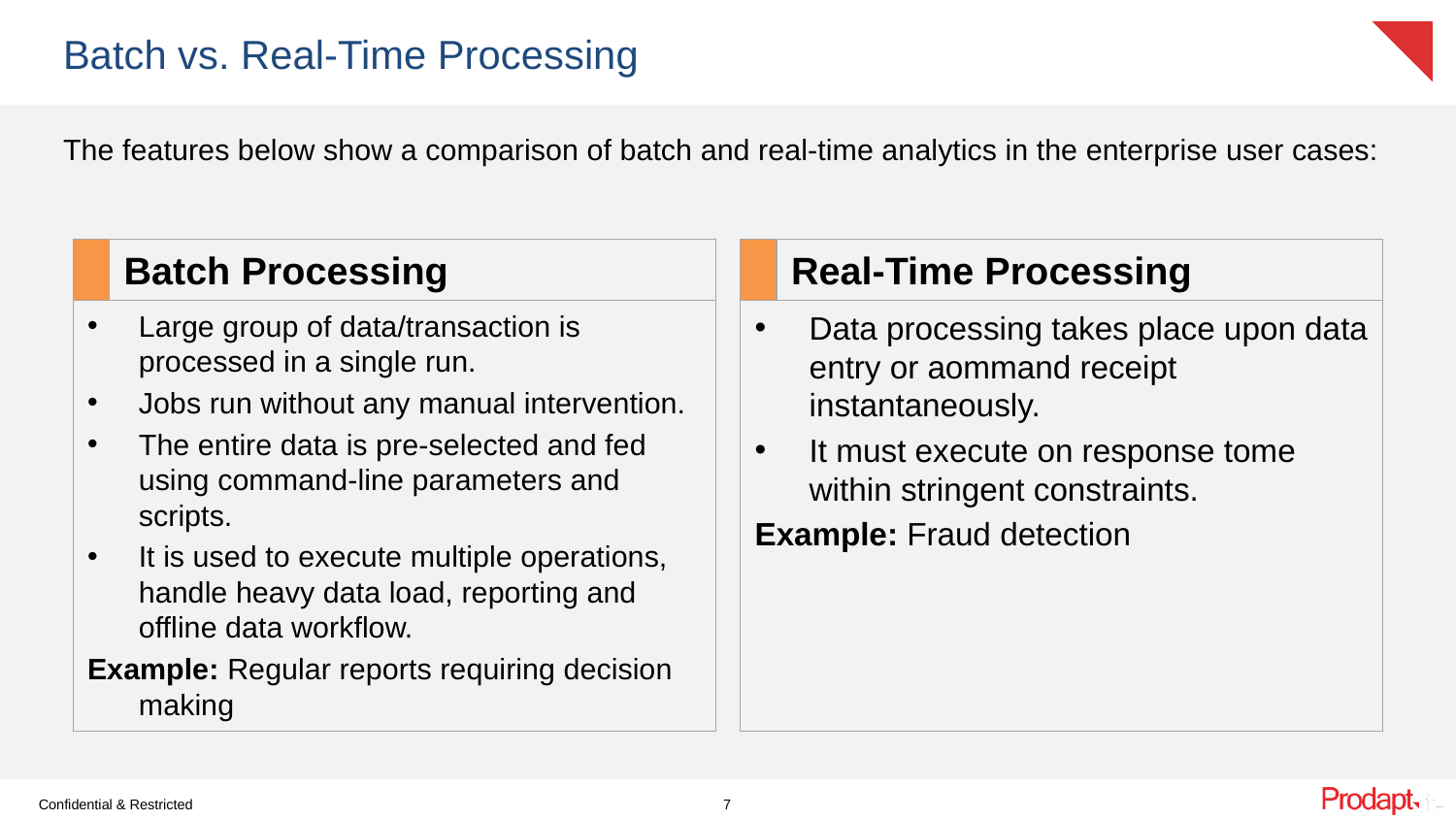

# Batch vs. Real-Time Processing
The features below show a comparison of batch and real-time analytics in the enterprise user cases:

Batch Processing

Real-Time Processing
Large group of data/transaction is processed in a single run.
Jobs run without any manual intervention.
The entire data is pre-selected and fed using command-line parameters and scripts.
It is used to execute multiple operations, handle heavy data load, reporting and offline data workflow.
Example: Regular reports requiring decision making
Data processing takes place upon data entry or aommand receipt instantaneously.
It must execute on response tome within stringent constraints.
Example: Fraud detection
7